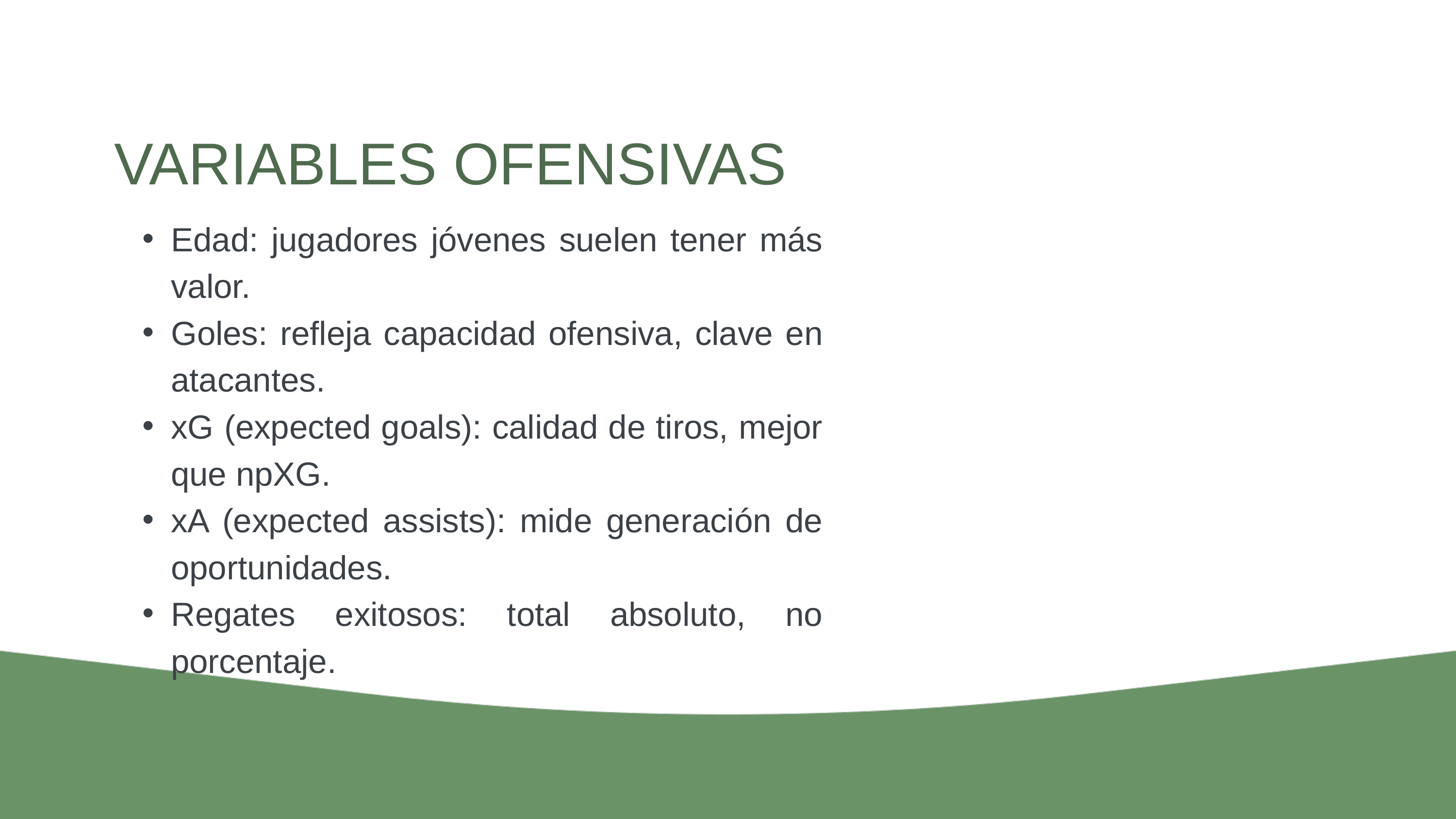

VARIABLES OFENSIVAS
Edad: jugadores jóvenes suelen tener más valor.
Goles: refleja capacidad ofensiva, clave en atacantes.
xG (expected goals): calidad de tiros, mejor que npXG.
xA (expected assists): mide generación de oportunidades.
Regates exitosos: total absoluto, no porcentaje.